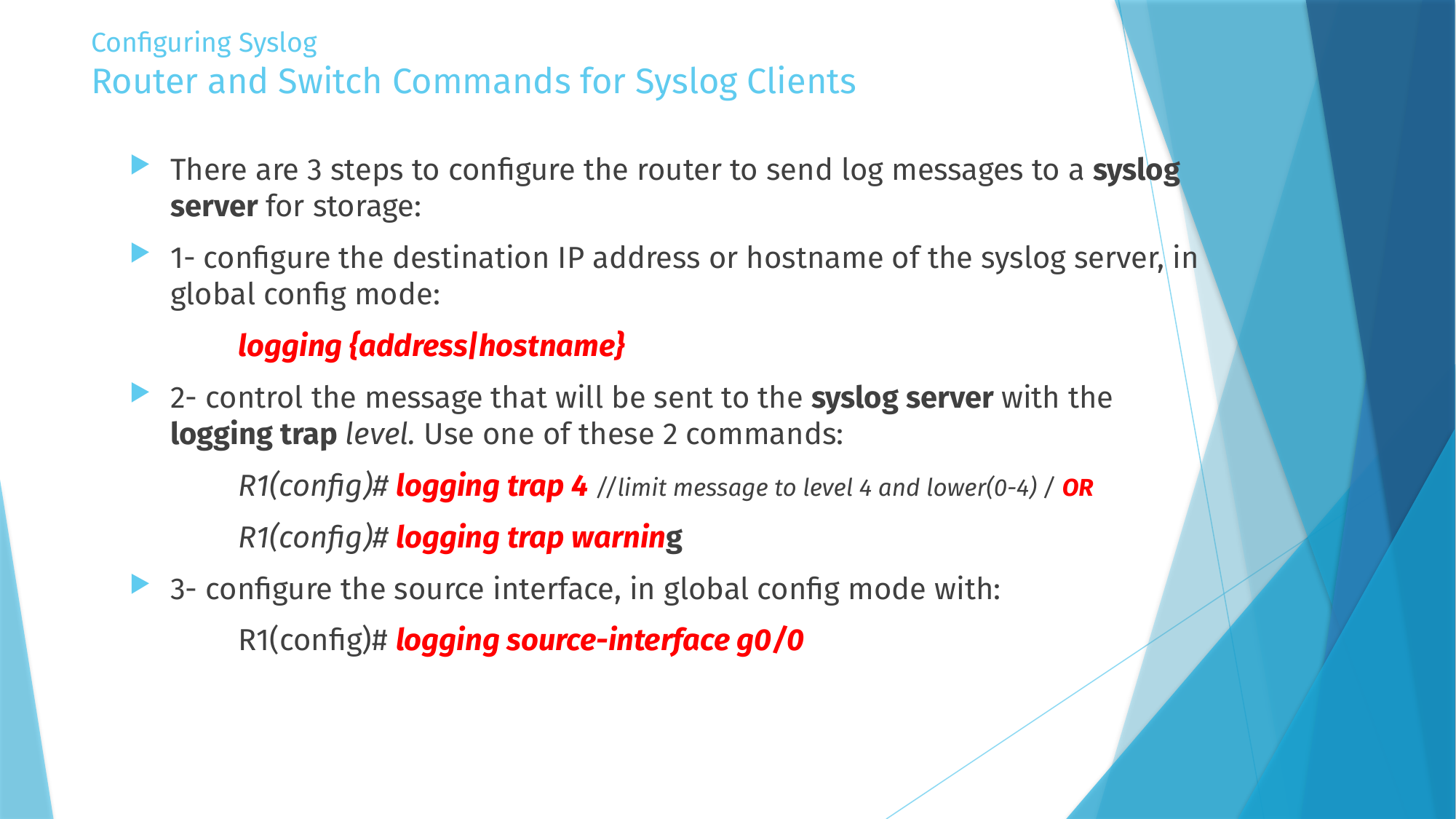

# Configuring Syslog Router and Switch Commands for Syslog Clients
There are 3 steps to configure the router to send log messages to a syslog server for storage:
1- configure the destination IP address or hostname of the syslog server, in global config mode:
	logging {address|hostname}
2- control the message that will be sent to the syslog server with the 	logging trap level. Use one of these 2 commands:
	R1(config)# logging trap 4 //limit message to level 4 and lower(0-4) / OR
	R1(config)# logging trap warning
3- configure the source interface, in global config mode with:
	R1(config)# logging source-interface g0/0